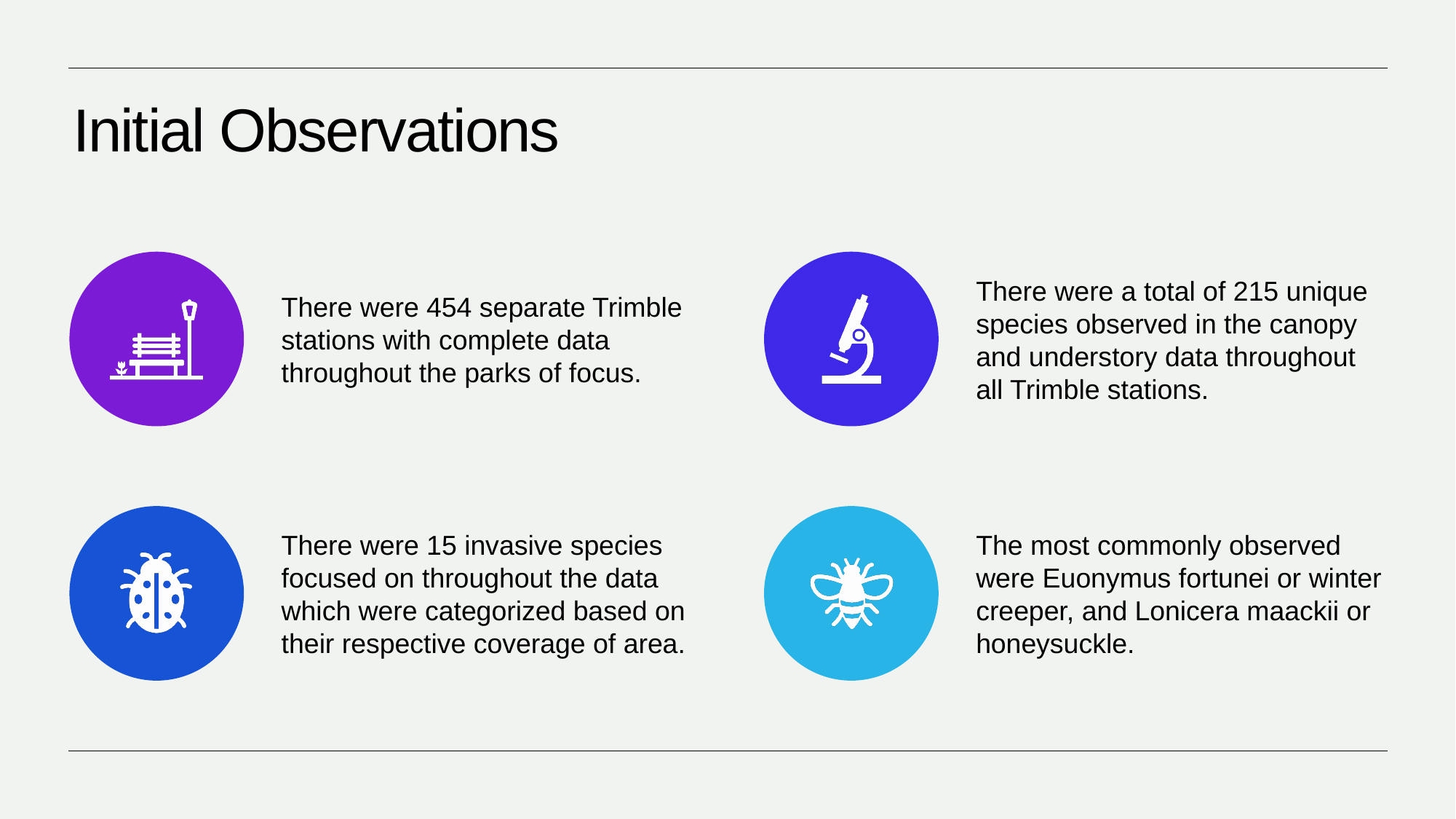

# Initial Observations
There were 454 separate Trimble stations with complete data throughout the parks of focus.
There were a total of 215 unique species observed in the canopy and understory data throughout all Trimble stations.
There were 15 invasive species focused on throughout the data which were categorized based on their respective coverage of area.
The most commonly observed were Euonymus fortunei or winter creeper, and Lonicera maackii or honeysuckle.